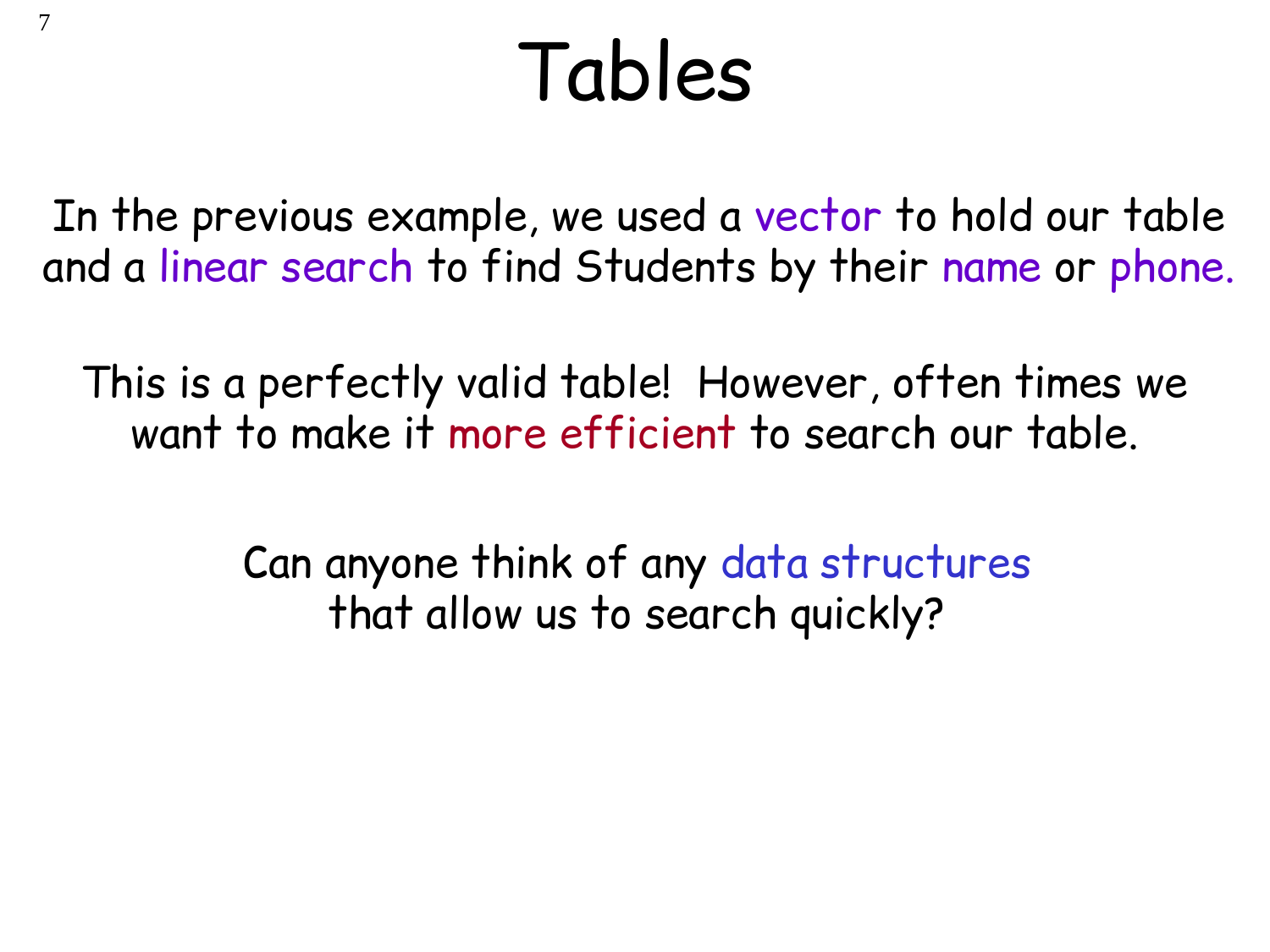

7
# Tables
In the previous example, we used a vector to hold our table and a linear search to find Students by their name or phone.
This is a perfectly valid table!  However, often times we want to make it more efficient to search our table.
Can anyone think of any data structures that allow us to search quickly?

Right!  We can use a Binary Search Tree to organize our records by the key field.